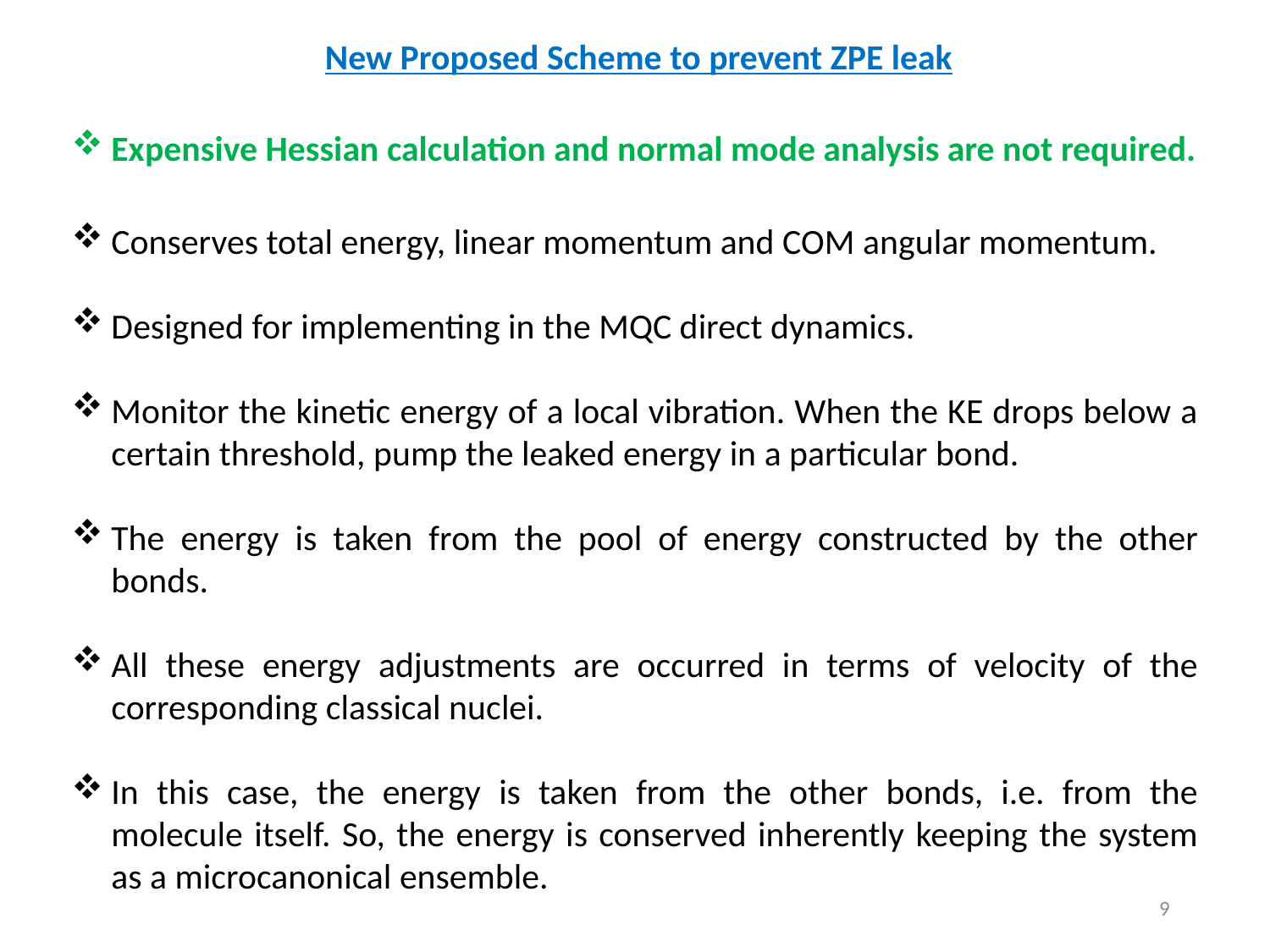

New Proposed Scheme to prevent ZPE leak
Expensive Hessian calculation and normal mode analysis are not required.

Conserves total energy, linear momentum and COM angular momentum.

Designed for implementing in the MQC direct dynamics.

Monitor the kinetic energy of a local vibration. When the KE drops below a certain threshold, pump the leaked energy in a particular bond.

The energy is taken from the pool of energy constructed by the other bonds.

All these energy adjustments are occurred in terms of velocity of the corresponding classical nuclei.

In this case, the energy is taken from the other bonds, i.e. from the molecule itself. So, the energy is conserved inherently keeping the system as a microcanonical ensemble.
9